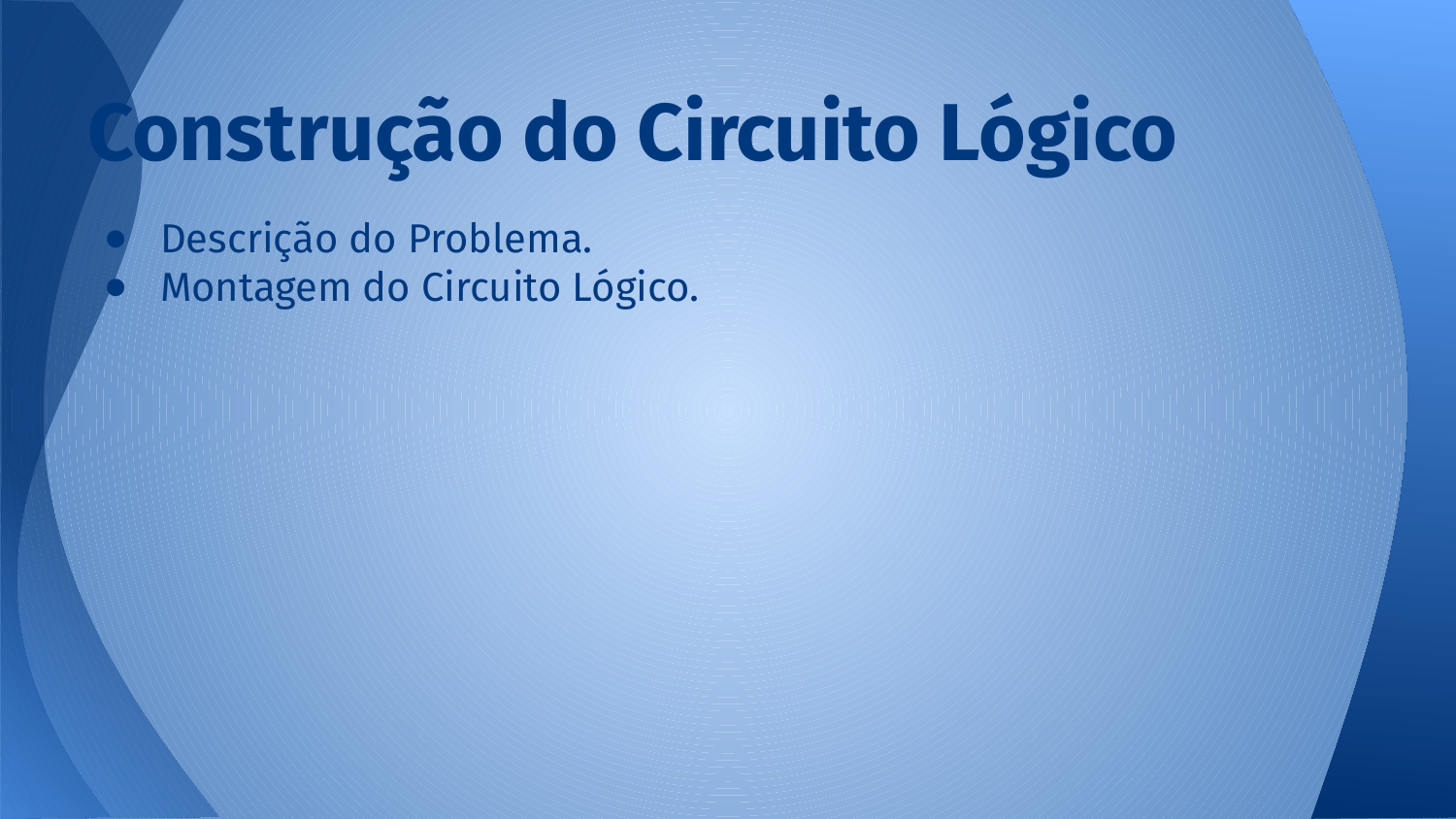

# Construção do Circuito Lógico
Descrição do Problema.
Montagem do Circuito Lógico.